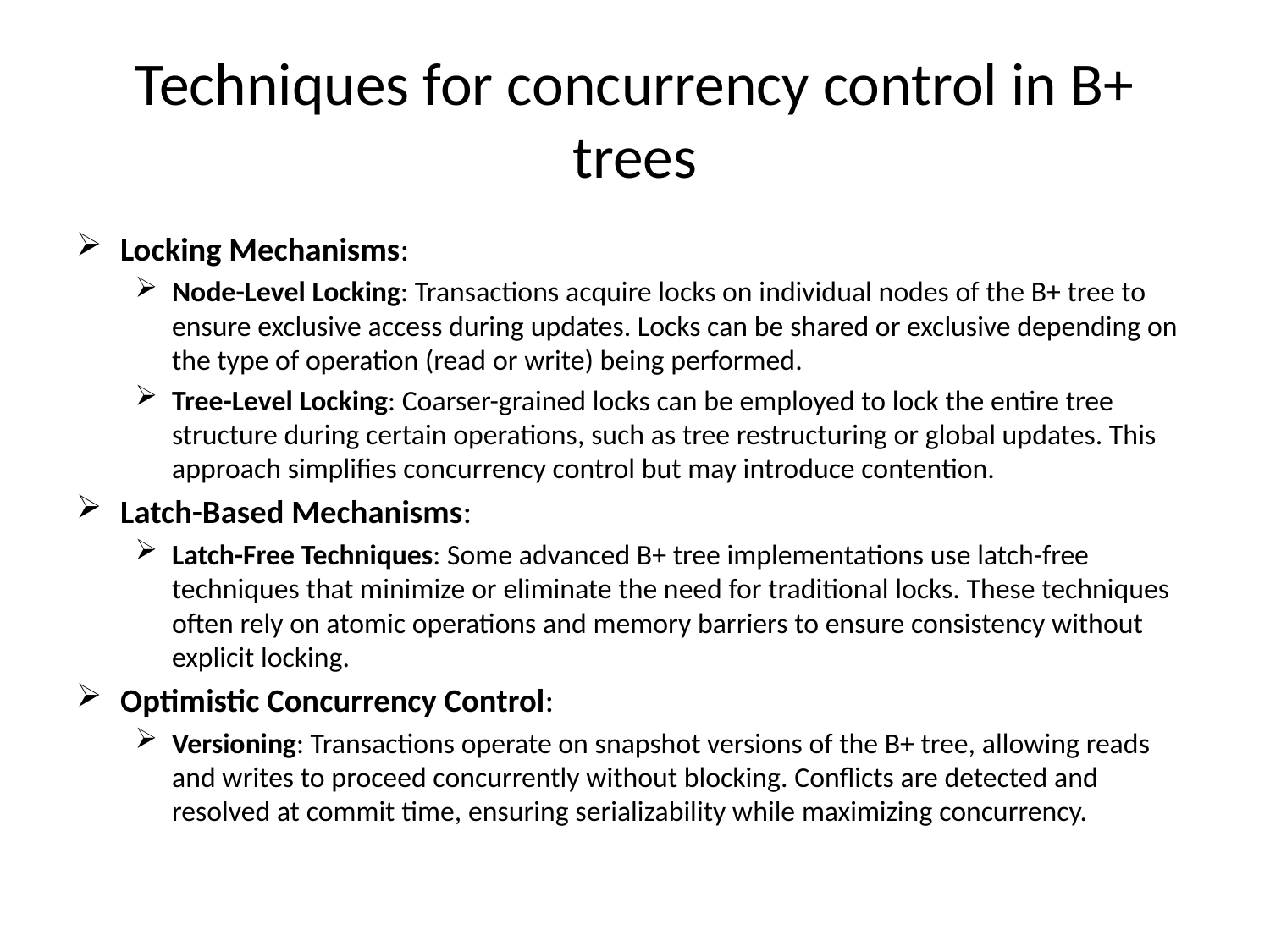

# Techniques for concurrency control in B+ trees
Locking Mechanisms:
Node-Level Locking: Transactions acquire locks on individual nodes of the B+ tree to ensure exclusive access during updates. Locks can be shared or exclusive depending on the type of operation (read or write) being performed.
Tree-Level Locking: Coarser-grained locks can be employed to lock the entire tree structure during certain operations, such as tree restructuring or global updates. This approach simplifies concurrency control but may introduce contention.
Latch-Based Mechanisms:
Latch-Free Techniques: Some advanced B+ tree implementations use latch-free techniques that minimize or eliminate the need for traditional locks. These techniques often rely on atomic operations and memory barriers to ensure consistency without explicit locking.
Optimistic Concurrency Control:
Versioning: Transactions operate on snapshot versions of the B+ tree, allowing reads and writes to proceed concurrently without blocking. Conflicts are detected and resolved at commit time, ensuring serializability while maximizing concurrency.